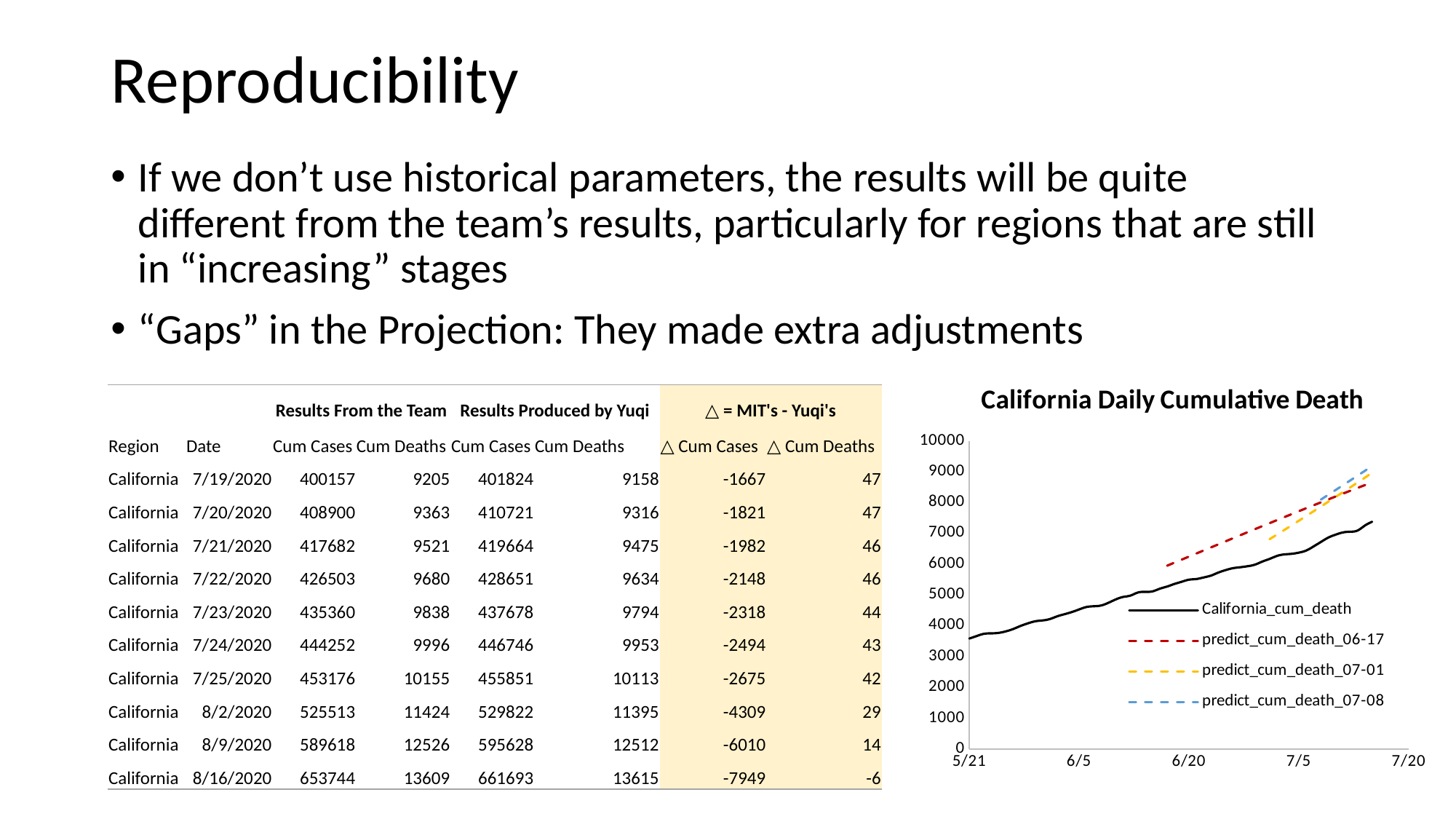

# Reproducibility
If we don’t use historical parameters, the results will be quite different from the team’s results, particularly for regions that are still in “increasing” stages
“Gaps” in the Projection: They made extra adjustments

### Chart: California Daily Cumulative Death

| Category | California_cum_death | predict_cum_death_06-17 | predict_cum_death_07-01 | predict_cum_death_07-08 |
|---|---|---|---|---|
|  |  | Results From the Team |  | Results Produced by Yuqi |  | △ = MIT's - Yuqi's |  |
| --- | --- | --- | --- | --- | --- | --- | --- |
| Region | Date | Cum Cases | Cum Deaths | Cum Cases | Cum Deaths | △ Cum Cases | △ Cum Deaths |
| California | 7/19/2020 | 400157 | 9205 | 401824 | 9158 | -1667 | 47 |
| California | 7/20/2020 | 408900 | 9363 | 410721 | 9316 | -1821 | 47 |
| California | 7/21/2020 | 417682 | 9521 | 419664 | 9475 | -1982 | 46 |
| California | 7/22/2020 | 426503 | 9680 | 428651 | 9634 | -2148 | 46 |
| California | 7/23/2020 | 435360 | 9838 | 437678 | 9794 | -2318 | 44 |
| California | 7/24/2020 | 444252 | 9996 | 446746 | 9953 | -2494 | 43 |
| California | 7/25/2020 | 453176 | 10155 | 455851 | 10113 | -2675 | 42 |
| California | 8/2/2020 | 525513 | 11424 | 529822 | 11395 | -4309 | 29 |
| California | 8/9/2020 | 589618 | 12526 | 595628 | 12512 | -6010 | 14 |
| California | 8/16/2020 | 653744 | 13609 | 661693 | 13615 | -7949 | -6 |